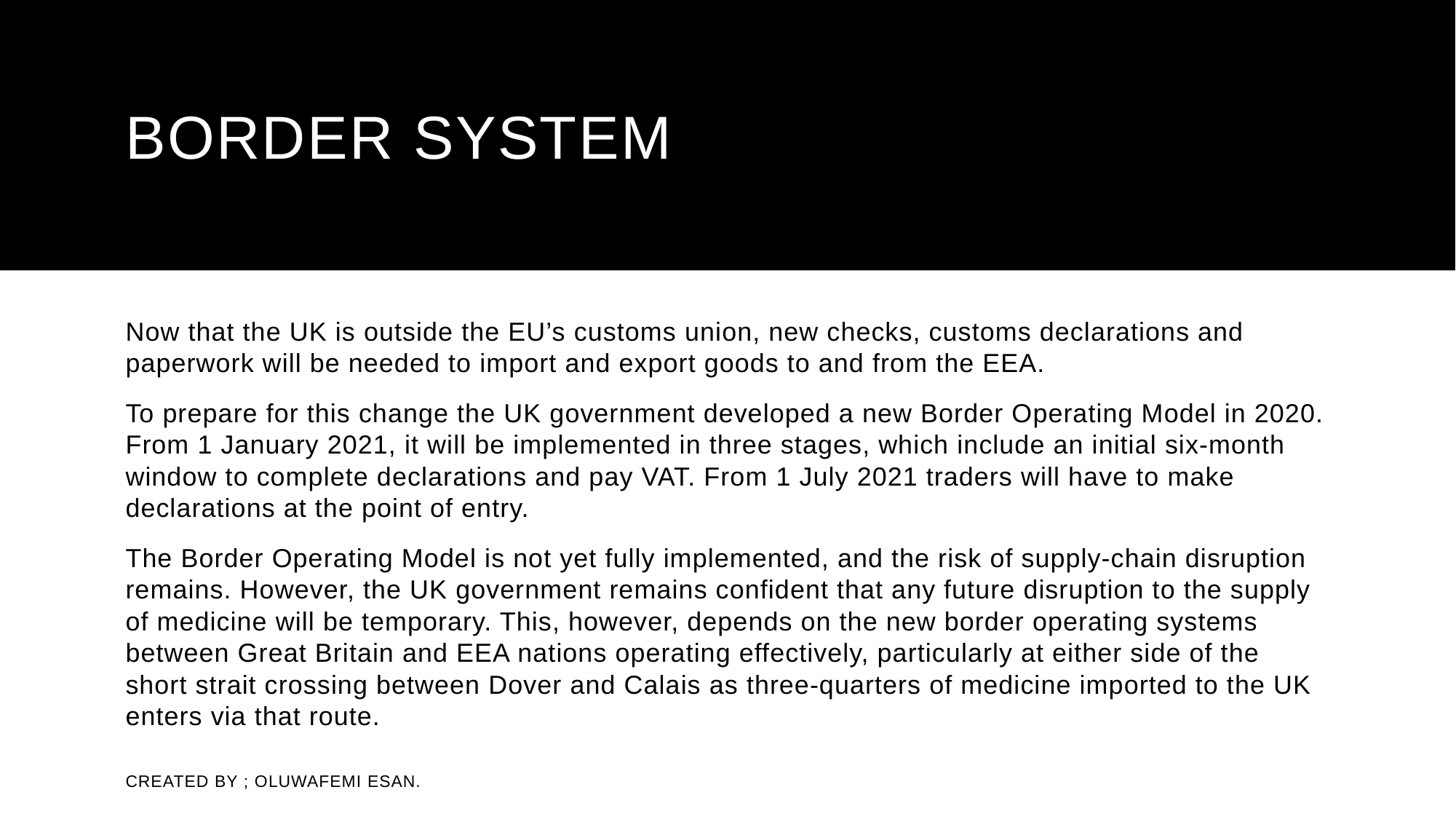

# Border system
Now that the UK is outside the EU’s customs union, new checks, customs declarations and paperwork will be needed to import and export goods to and from the EEA.
To prepare for this change the UK government developed a new Border Operating Model in 2020. From 1 January 2021, it will be implemented in three stages, which include an initial six-month window to complete declarations and pay VAT. From 1 July 2021 traders will have to make declarations at the point of entry.
The Border Operating Model is not yet fully implemented, and the risk of supply-chain disruption remains. However, the UK government remains confident that any future disruption to the supply of medicine will be temporary. This, however, depends on the new border operating systems between Great Britain and EEA nations operating effectively, particularly at either side of the short strait crossing between Dover and Calais as three-quarters of medicine imported to the UK enters via that route.
Created by ; Oluwafemi Esan.